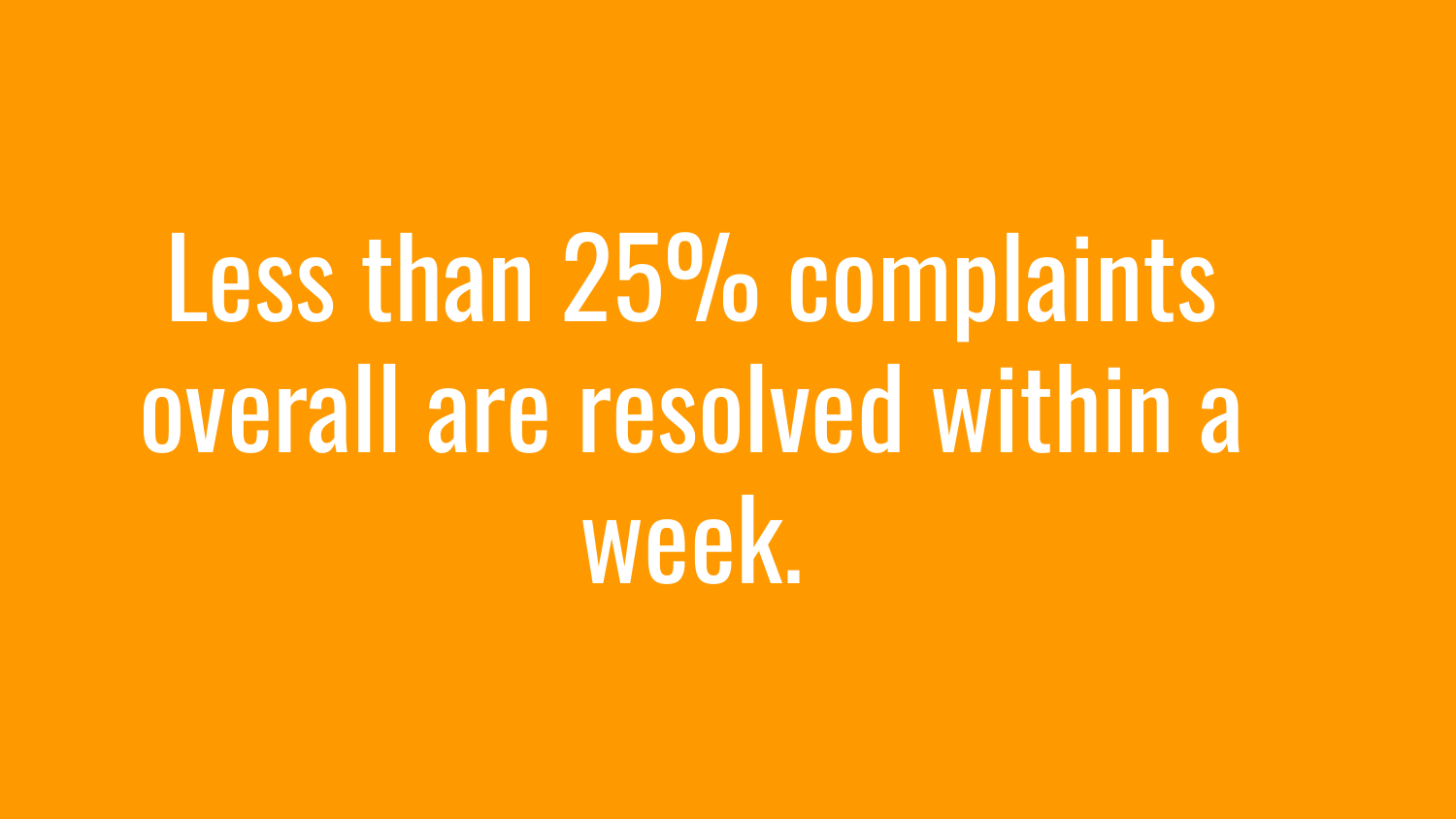

# Less than 25% complaints overall are resolved within a week.